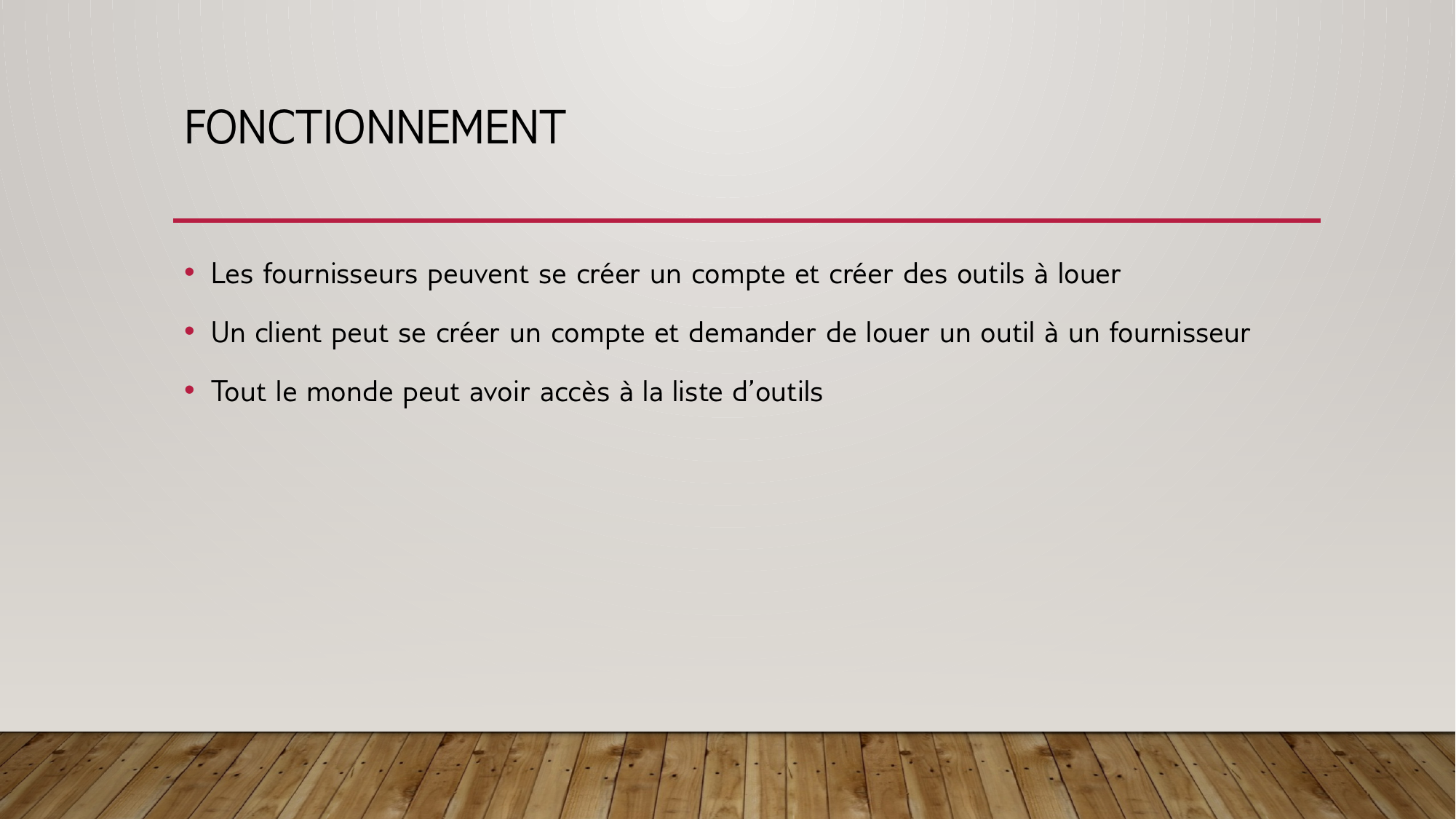

# Fonctionnement
Les fournisseurs peuvent se créer un compte et créer des outils à louer
Un client peut se créer un compte et demander de louer un outil à un fournisseur
Tout le monde peut avoir accès à la liste d’outils